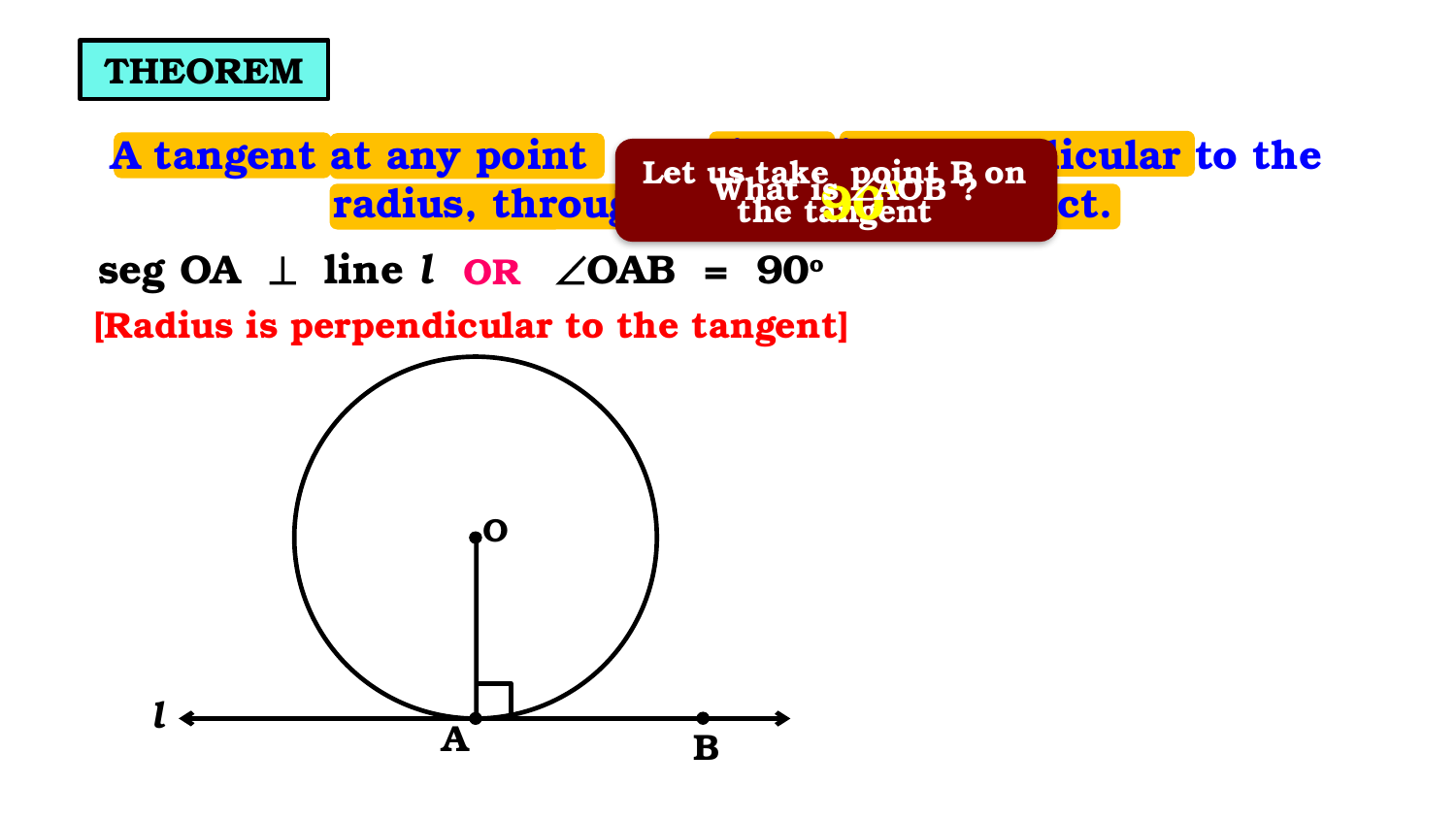

THEOREM
A tangent at any point  of a circle is perpendicular to the
radius, through the point of contact.

Let us take  point B on the tangent
What is ∠AOB ?
90o

seg OA  ⊥  line l
∠OAB  =  90o
OR
[Radius is perpendicular to the tangent]

O

l
A

B